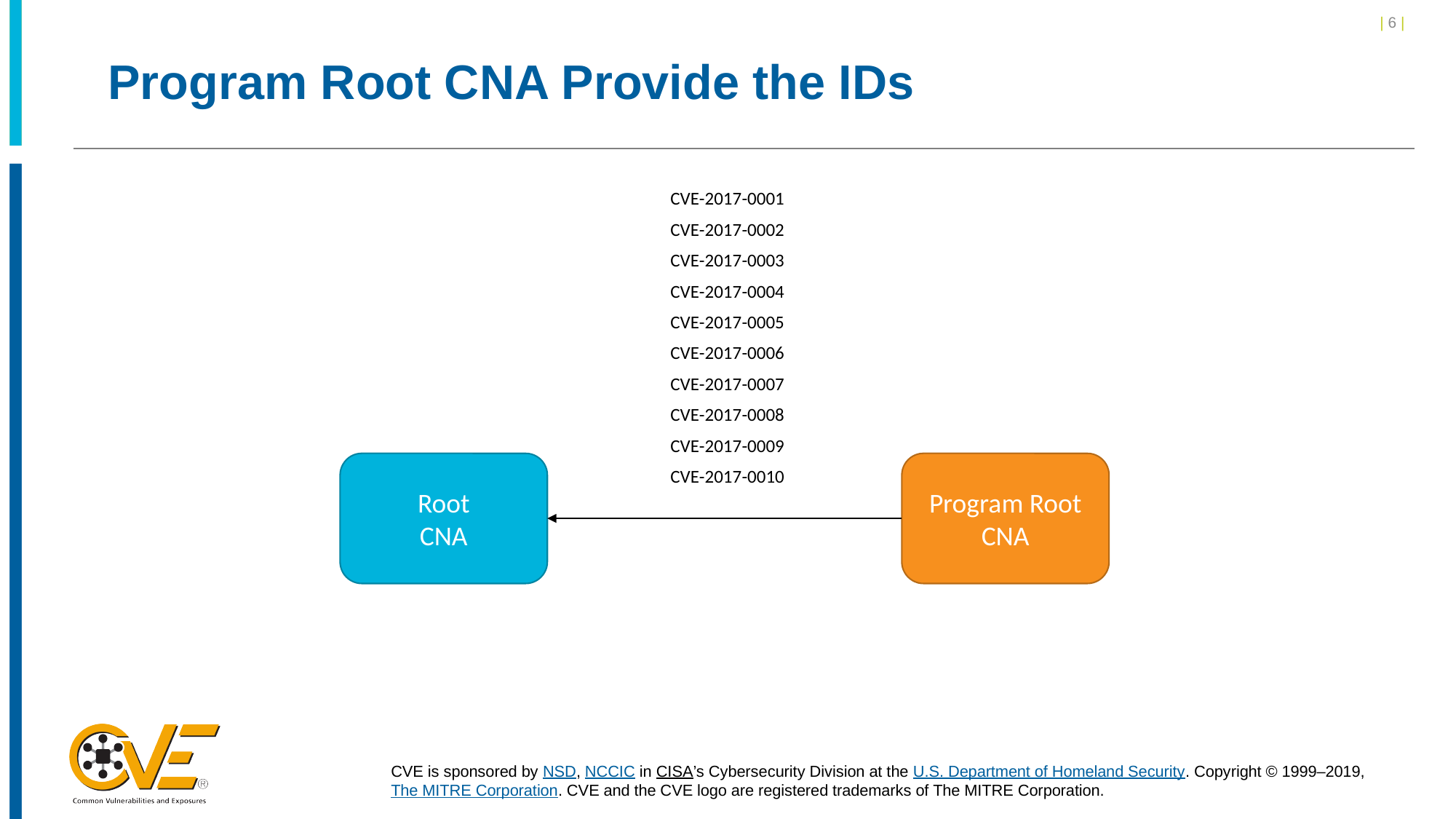

| 6 |
# Program Root CNA Provide the IDs
CVE-2017-0001
CVE-2017-0002
CVE-2017-0003
CVE-2017-0004
CVE-2017-0005
CVE-2017-0006
CVE-2017-0007
CVE-2017-0008
CVE-2017-0009
CVE-2017-0010
Program Root CNA
Root
CNA